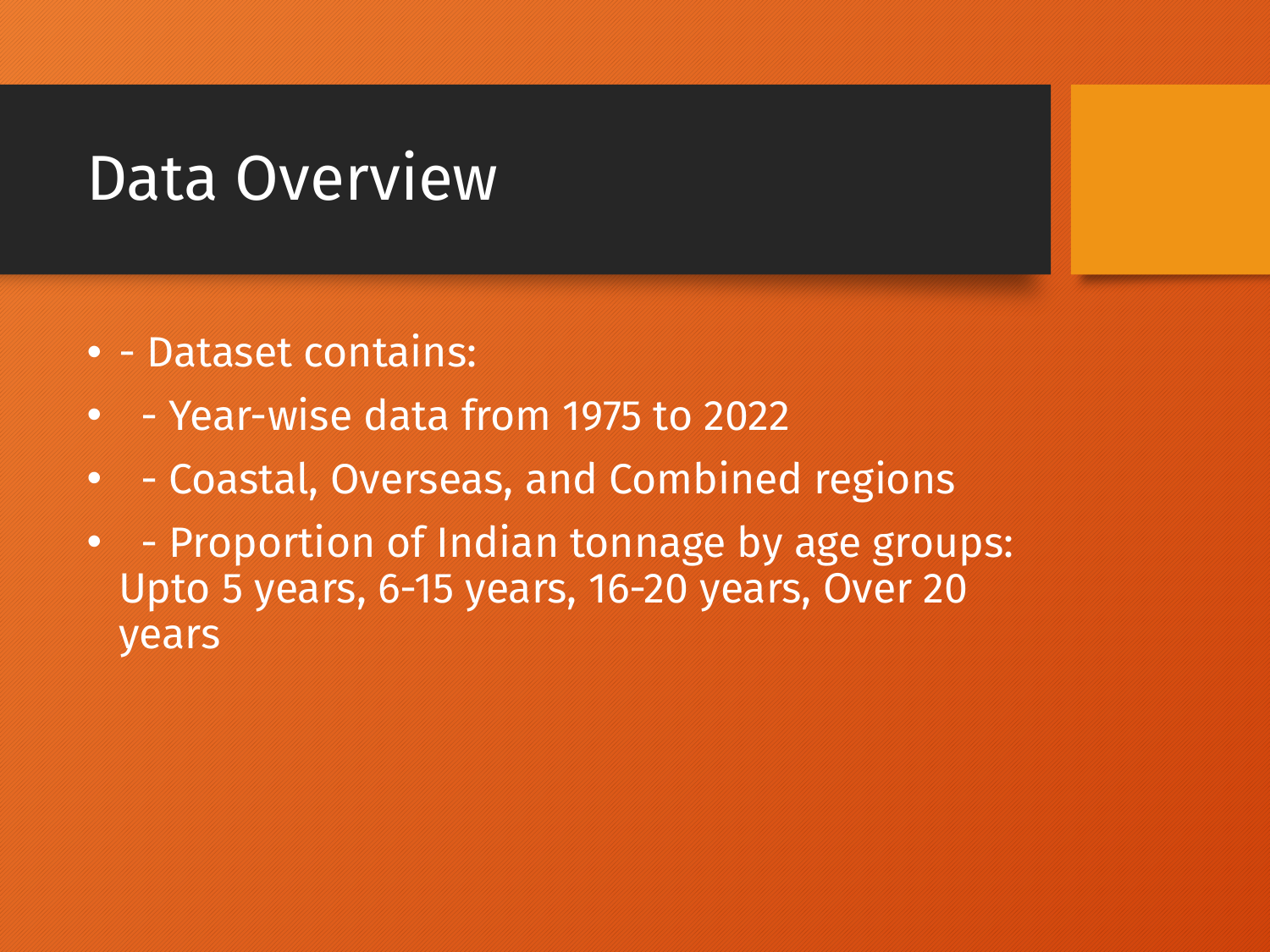

# Data Overview
- Dataset contains:
  - Year-wise data from 1975 to 2022
  - Coastal, Overseas, and Combined regions
  - Proportion of Indian tonnage by age groups: Upto 5 years, 6-15 years, 16-20 years, Over 20 years